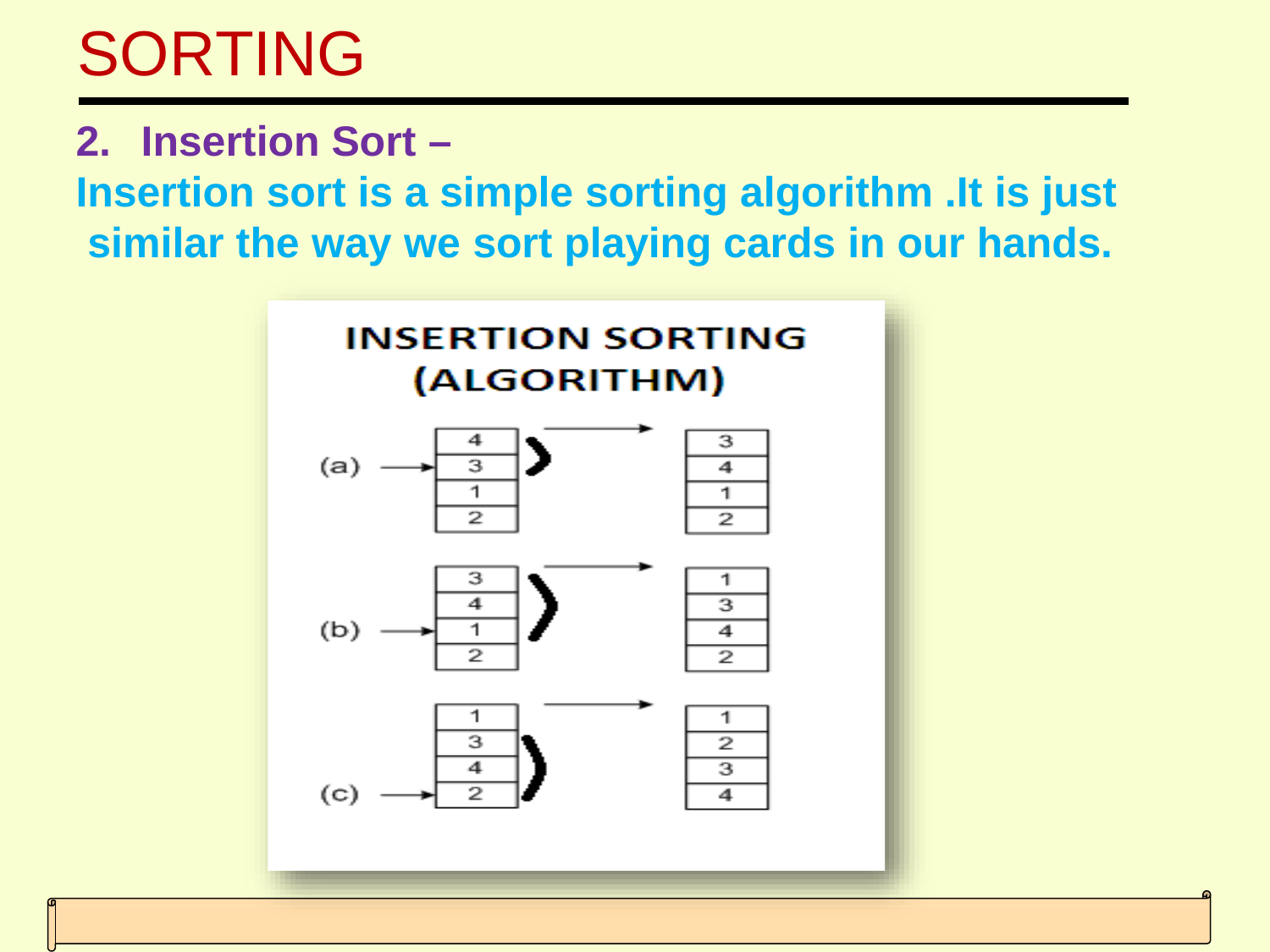

# SORTING

2.	Insertion Sort –
Insertion sort is a simple sorting algorithm .It is just  similar the way we sort playing cards in our hands.